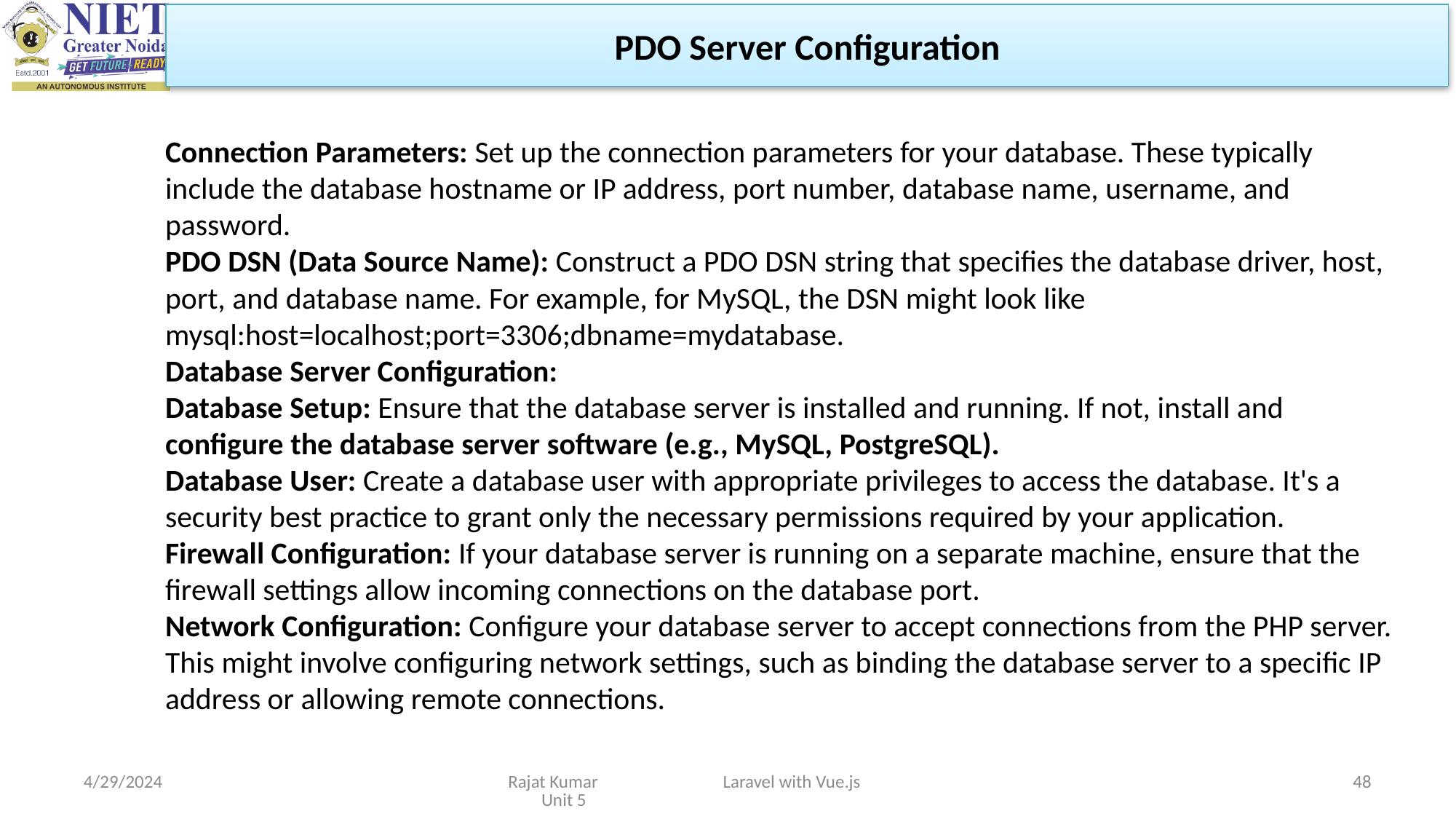

PDO Server Configuration
Connection Parameters: Set up the connection parameters for your database. These typically include the database hostname or IP address, port number, database name, username, and password.
PDO DSN (Data Source Name): Construct a PDO DSN string that specifies the database driver, host, port, and database name. For example, for MySQL, the DSN might look like mysql:host=localhost;port=3306;dbname=mydatabase.
Database Server Configuration:
Database Setup: Ensure that the database server is installed and running. If not, install and configure the database server software (e.g., MySQL, PostgreSQL).
Database User: Create a database user with appropriate privileges to access the database. It's a security best practice to grant only the necessary permissions required by your application.
Firewall Configuration: If your database server is running on a separate machine, ensure that the firewall settings allow incoming connections on the database port.
Network Configuration: Configure your database server to accept connections from the PHP server. This might involve configuring network settings, such as binding the database server to a specific IP address or allowing remote connections.
4/29/2024
Rajat Kumar                              Laravel with Vue.js                            Unit 5
48